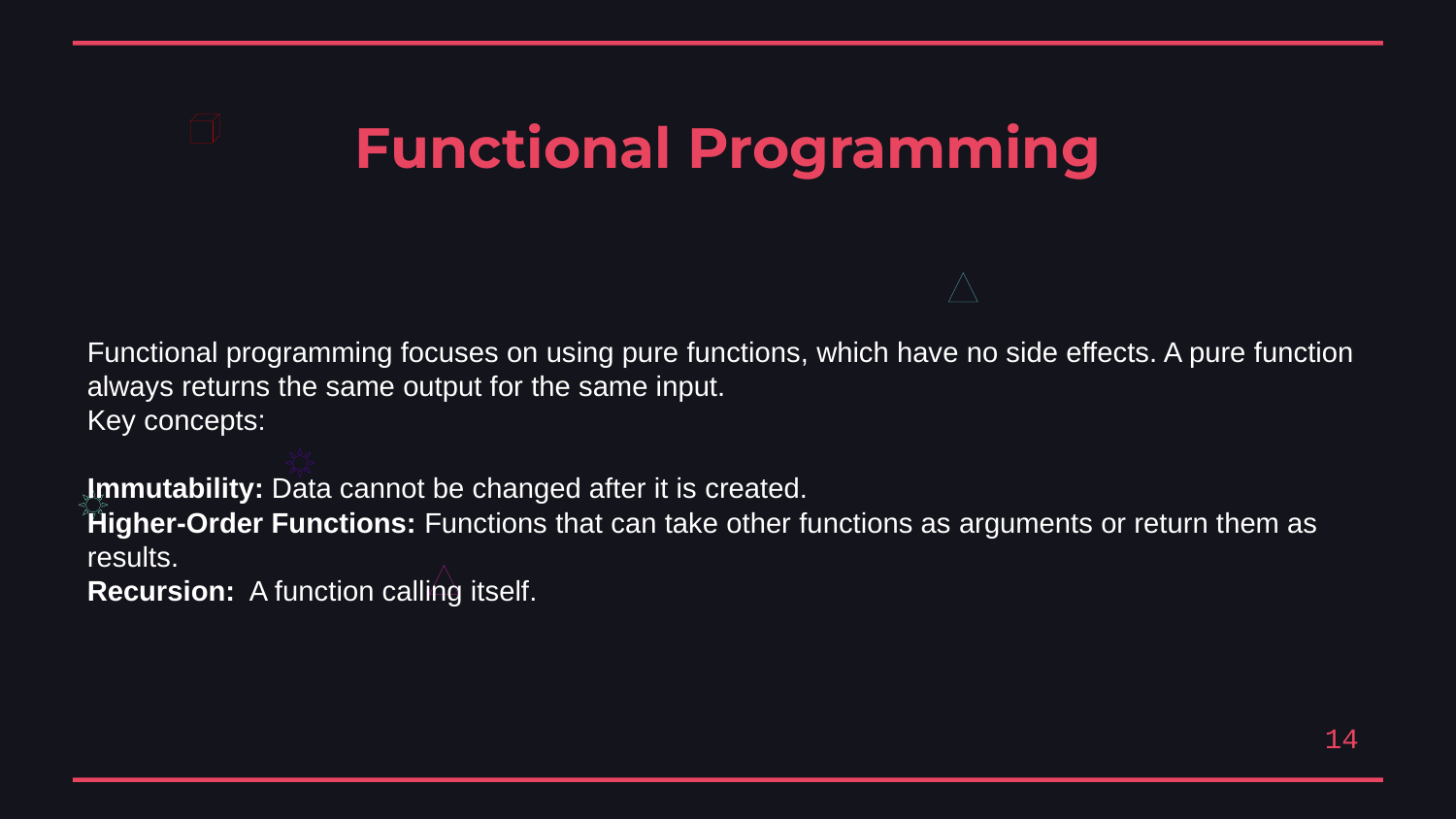

Functional Programming

Functional programming focuses on using pure functions, which have no side effects. A pure function always returns the same output for the same input.
Key concepts:

Immutability: Data cannot be changed after it is created.
Higher-Order Functions: Functions that can take other functions as arguments or return them as results.
Recursion:  A function calling itself.

14